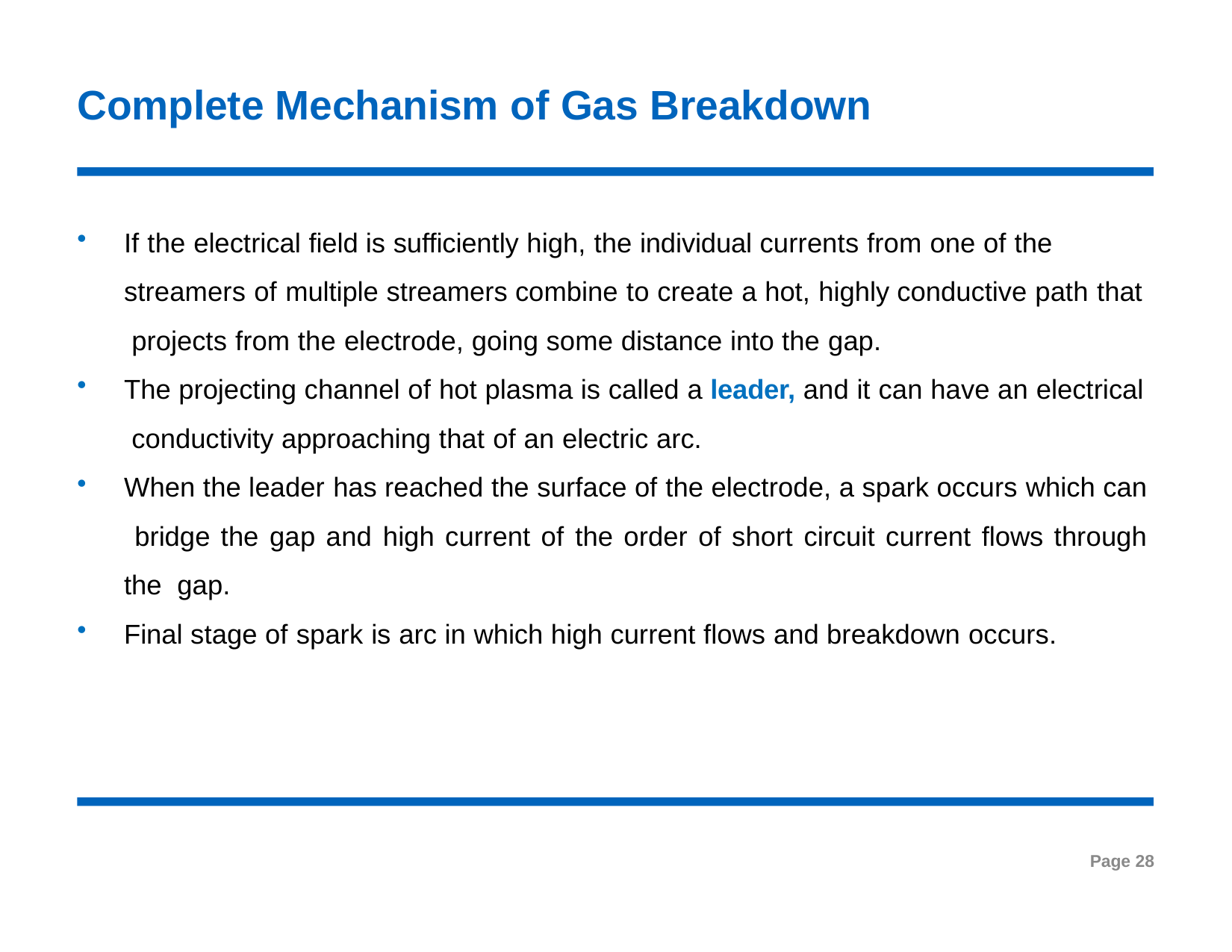

# Complete Mechanism of Gas Breakdown
If the electrical field is sufficiently high, the individual currents from one of the  streamers of multiple streamers combine to create a hot, highly conductive path that  projects from the electrode, going some distance into the gap.
The projecting channel of hot plasma is called a leader, and it can have an electrical  conductivity approaching that of an electric arc.
When the leader has reached the surface of the electrode, a spark occurs which can  bridge the gap and high current of the order of short circuit current flows through the  gap.
Final stage of spark is arc in which high current flows and breakdown occurs.
Page 28